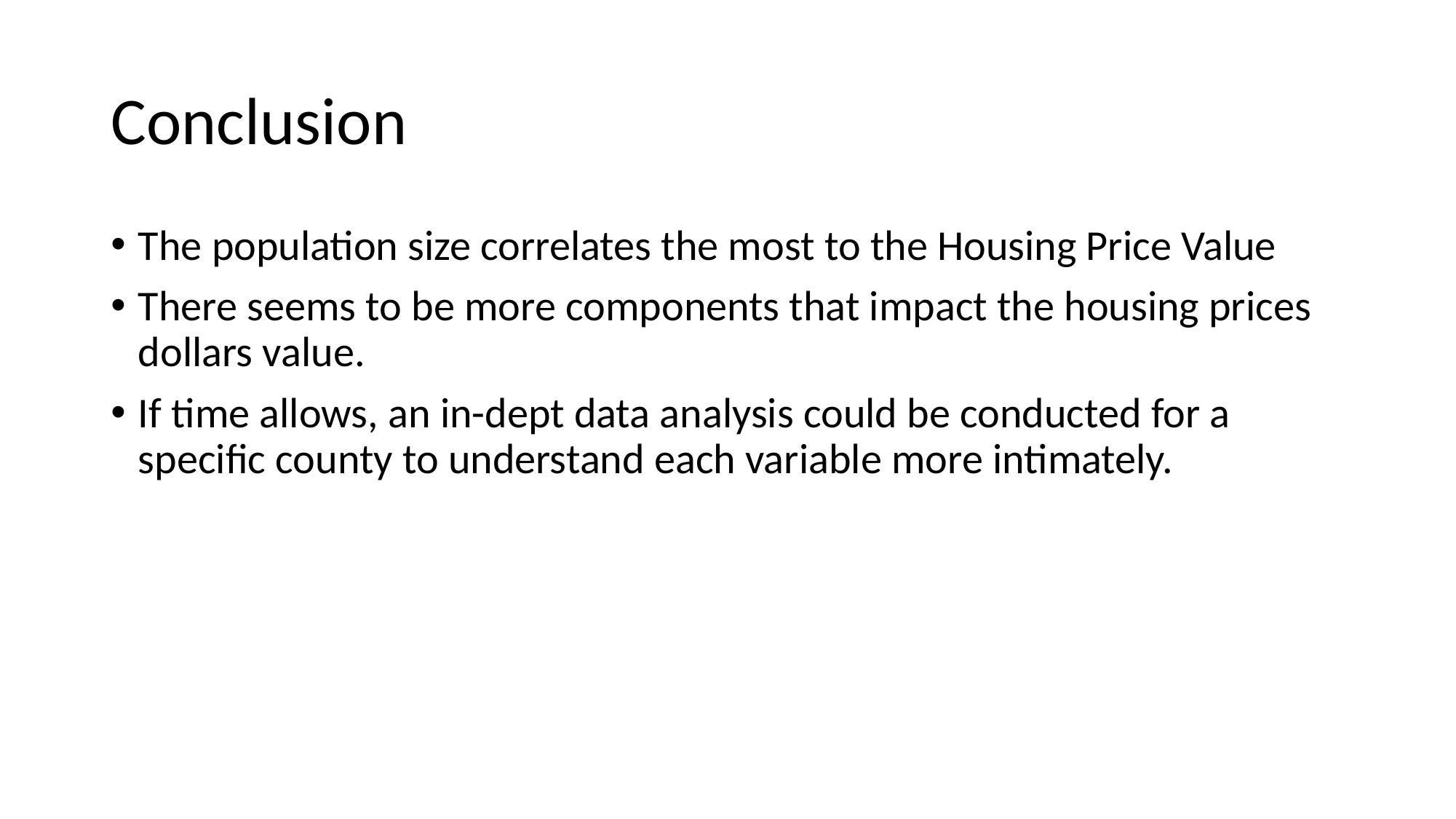

# Conclusion
The population size correlates the most to the Housing Price Value
There seems to be more components that impact the housing prices dollars value.
If time allows, an in-dept data analysis could be conducted for a specific county to understand each variable more intimately.